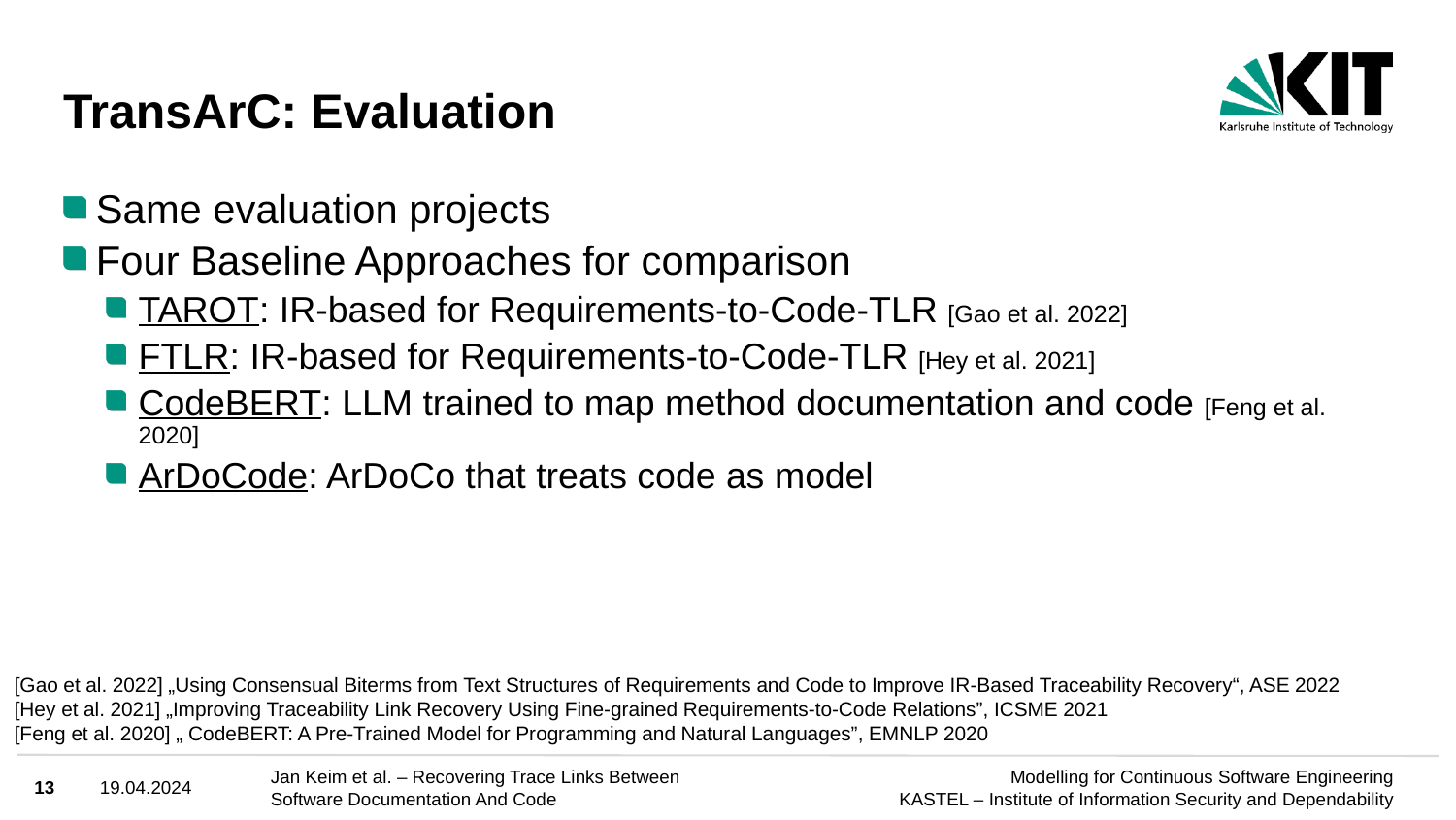

# TransArC: Evaluation
Same evaluation projects
Four Baseline Approaches for comparison
TAROT: IR-based for Requirements-to-Code-TLR [Gao et al. 2022]
FTLR: IR-based for Requirements-to-Code-TLR [Hey et al. 2021]
CodeBERT: LLM trained to map method documentation and code [Feng et al. 2020]
ArDoCode: ArDoCo that treats code as model

[Gao et al. 2022] „Using Consensual Biterms from Text Structures of Requirements and Code to Improve IR-Based Traceability Recovery“, ASE 2022
[Hey et al. 2021] „Improving Traceability Link Recovery Using Fine-grained Requirements-to-Code Relations”, ICSME 2021
[Feng et al. 2020] „ CodeBERT: A Pre-Trained Model for Programming and Natural Languages”, EMNLP 2020
13
19.04.2024